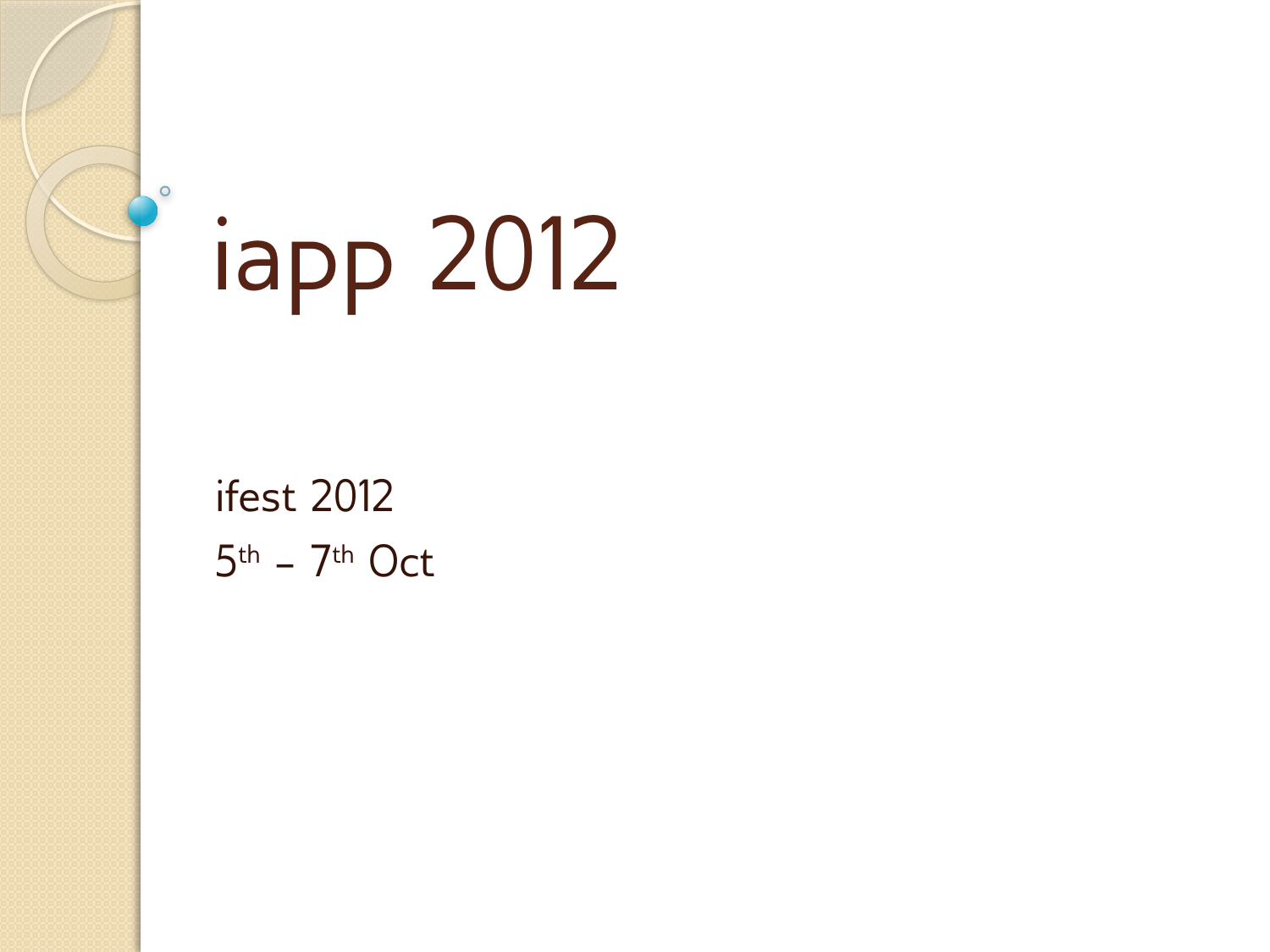

# iapp 2012
ifest 2012
5th – 7th Oct